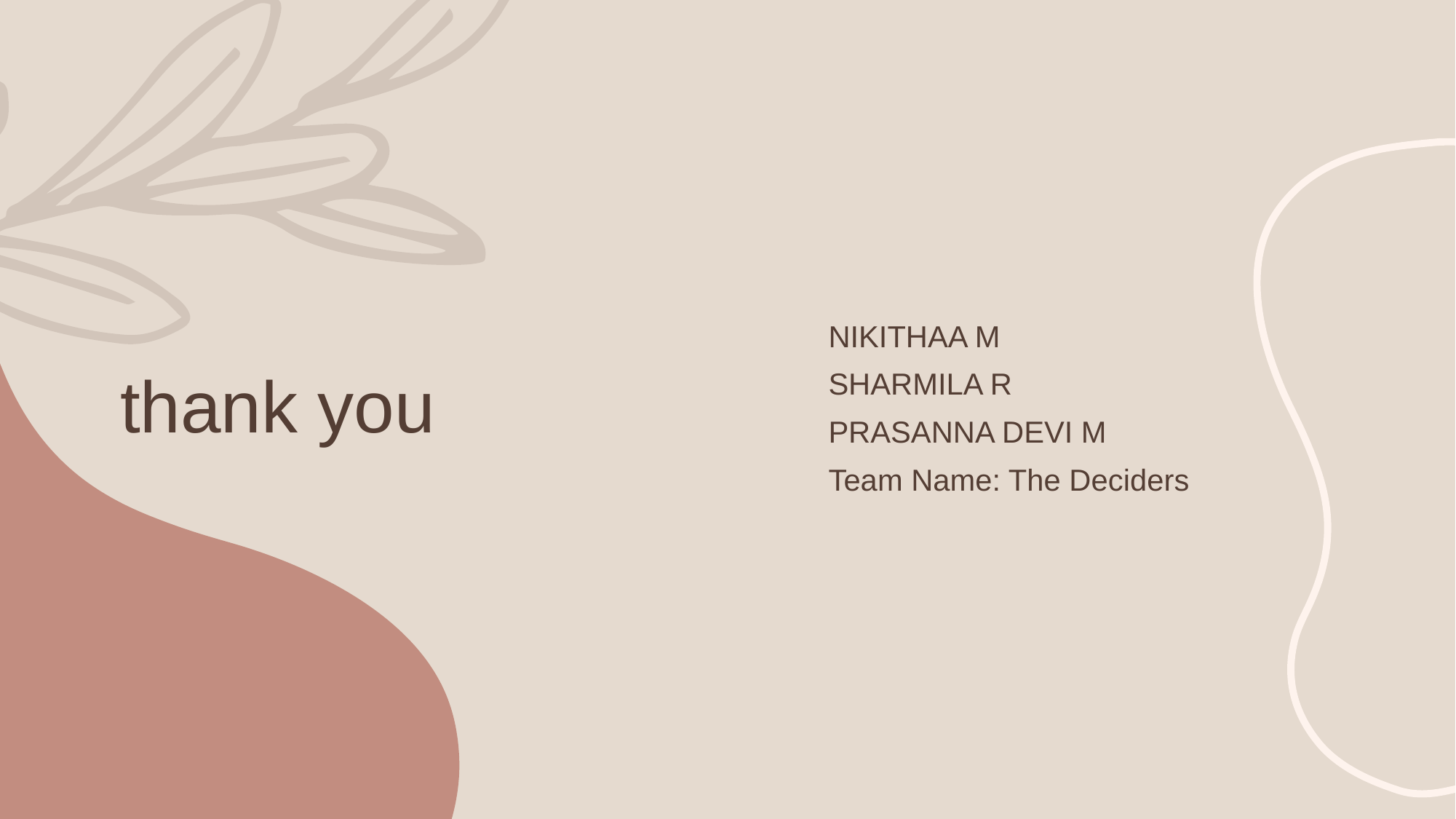

# thank you
NIKITHAA M
SHARMILA R
PRASANNA DEVI M
Team Name: The Deciders